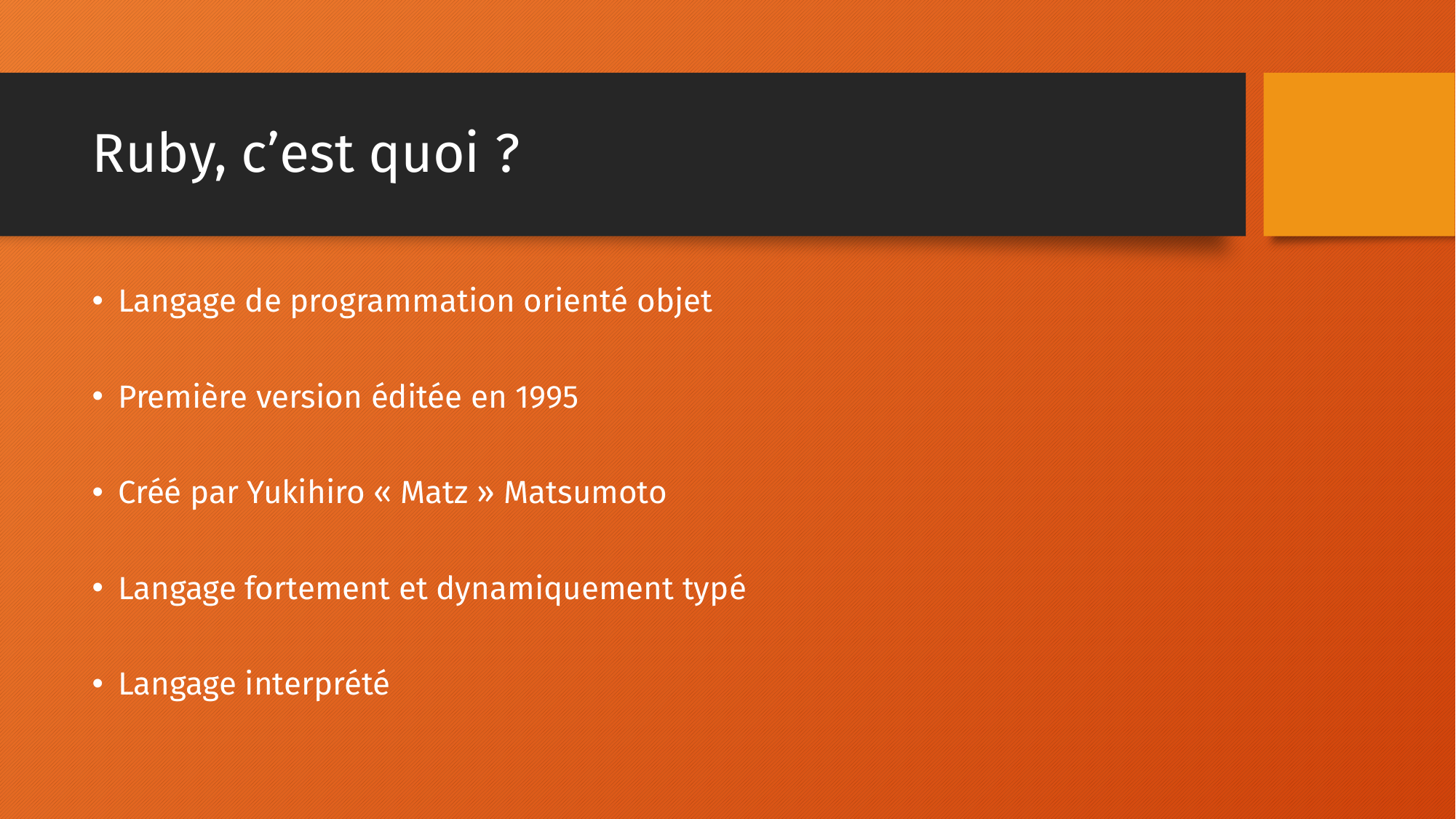

# Ruby, c’est quoi ?
Langage de programmation orienté objet

Première version éditée en 1995

Créé par Yukihiro « Matz » Matsumoto

Langage fortement et dynamiquement typé

Langage interprété